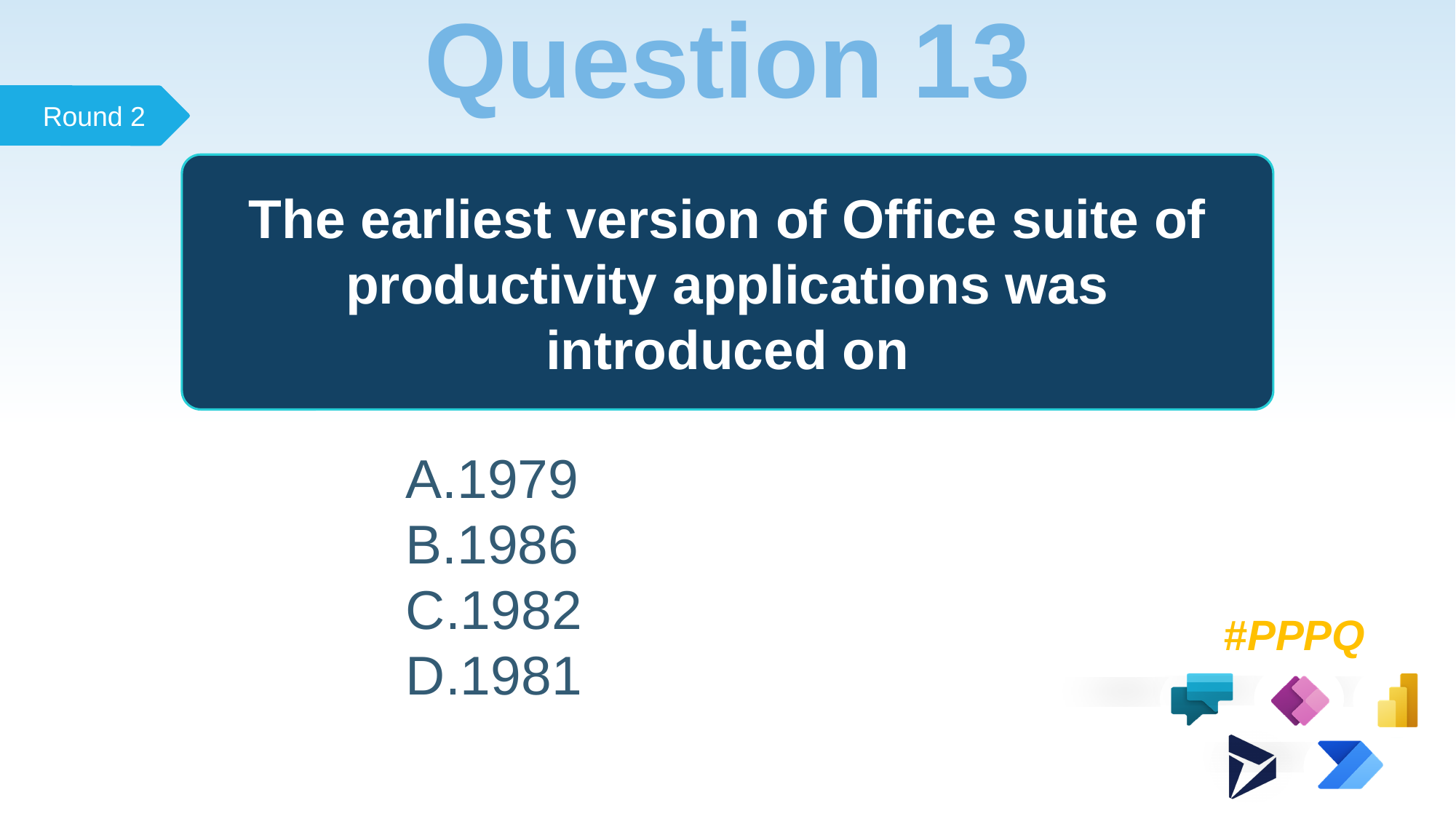

Question 13
The earliest version of Office suite of productivity applications was introduced on
1979
1986
1982
1981